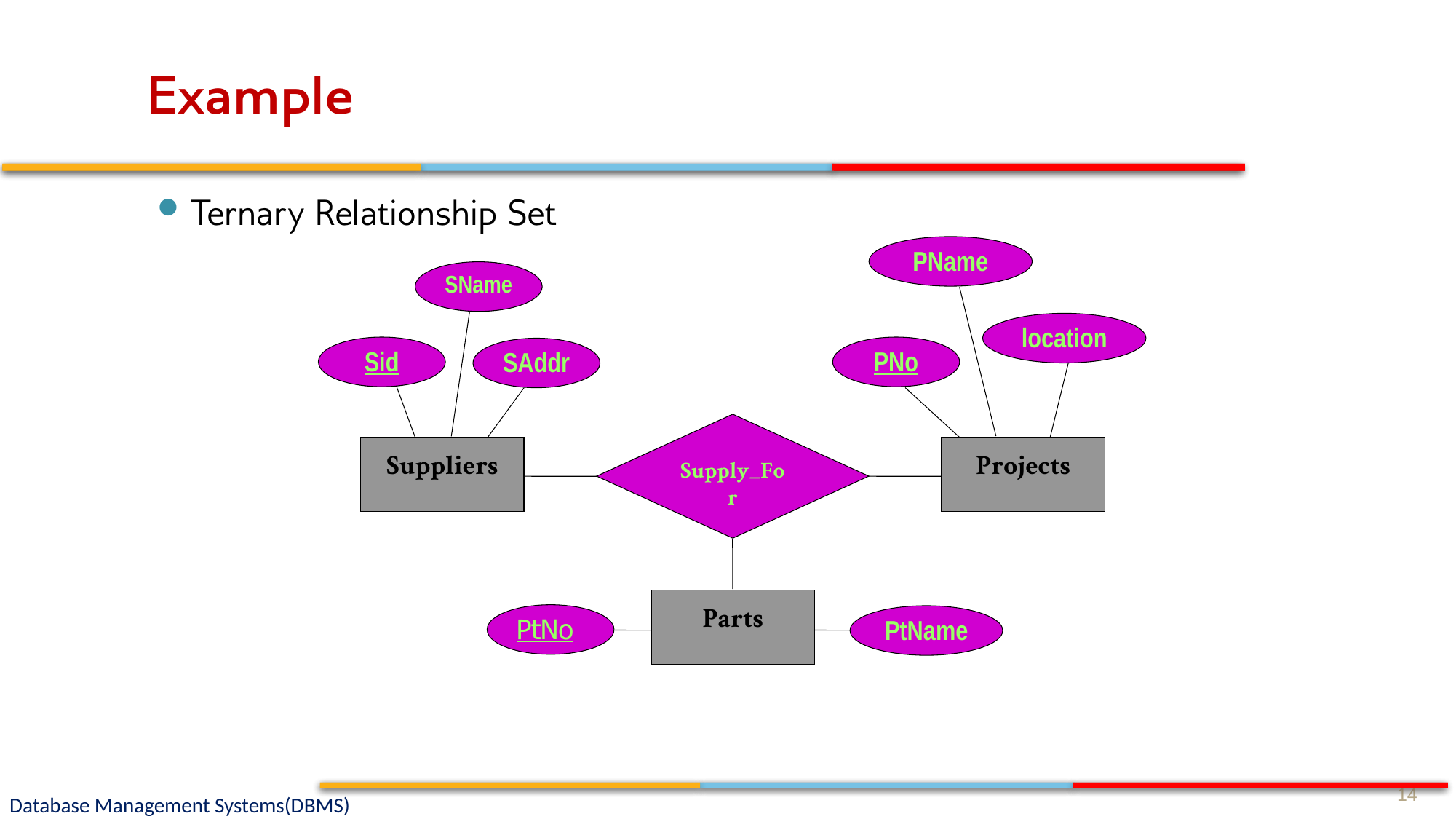

# Example

Ternary Relationship Set
PName
SName

location

Sid
PNo

SAddr

Supply_For
Suppliers

Projects

Parts

PtNo

PtName

14

Database Management Systems(DBMS)